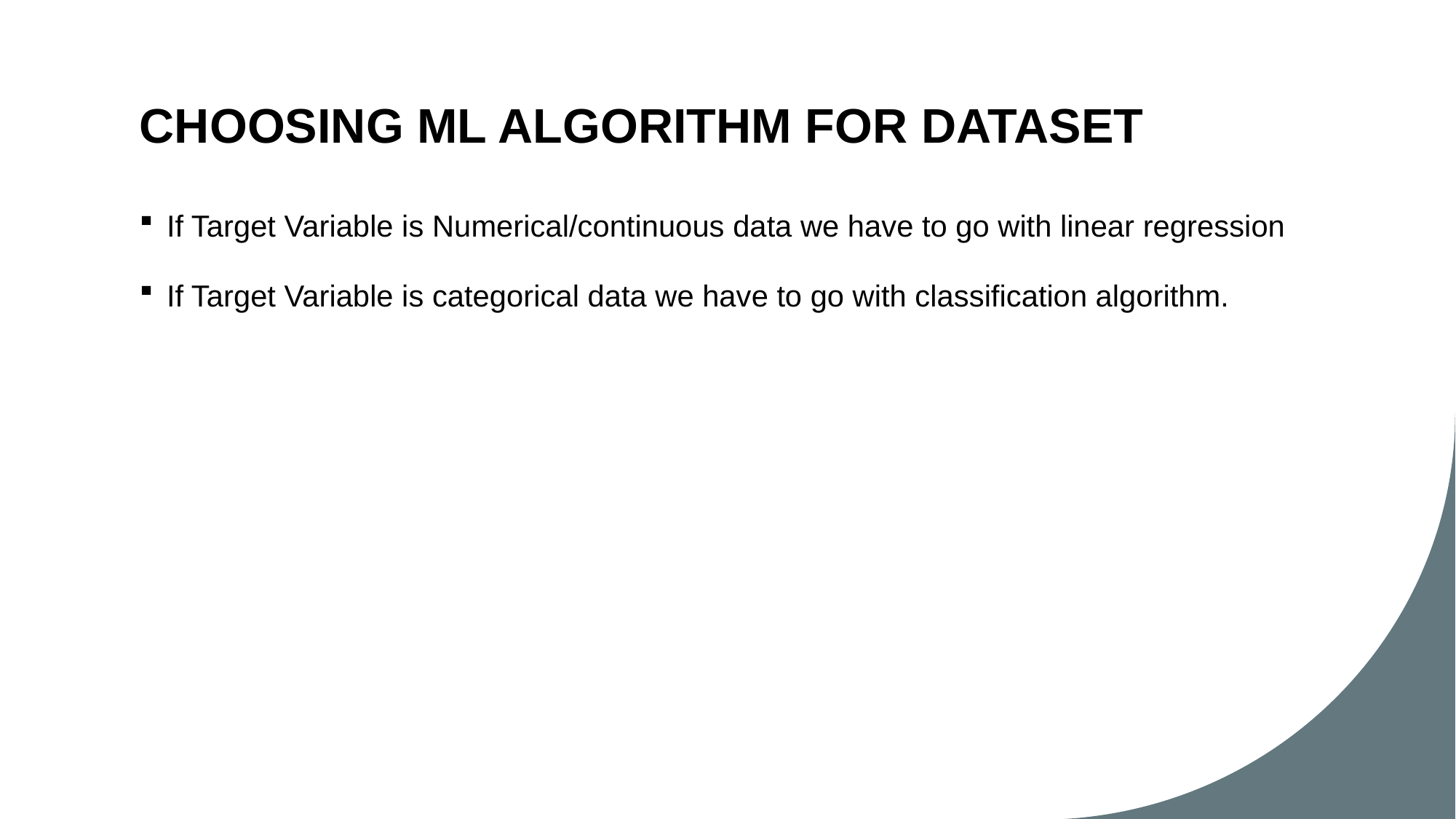

# CHOOSING ML ALGORITHM FOR DATASET
If Target Variable is Numerical/continuous data we have to go with linear regression
If Target Variable is categorical data we have to go with classification algorithm.